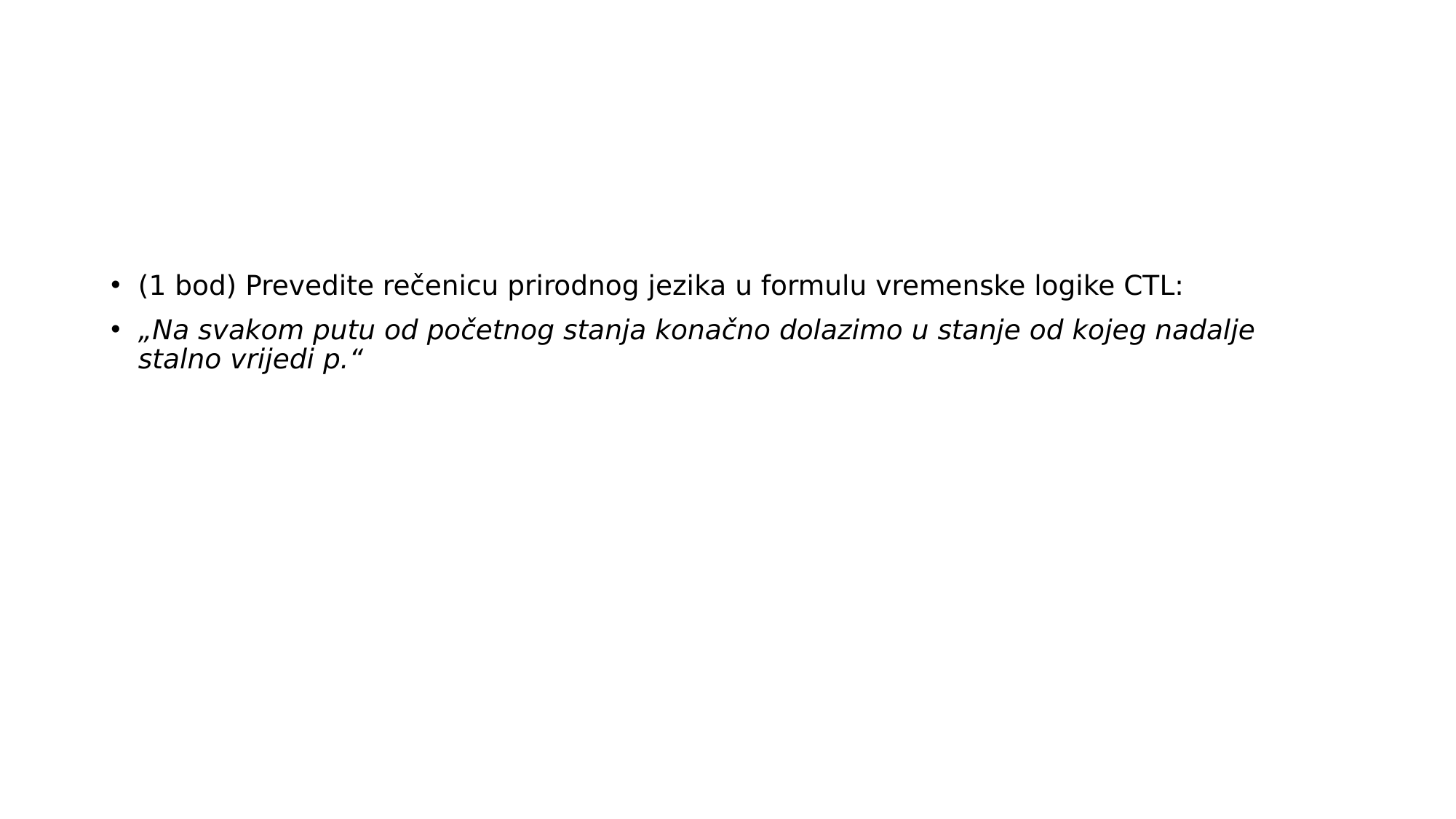

#

(1 bod) Prevedite rečenicu prirodnog jezika u formulu vremenske logike CTL:
„Na svakom putu od početnog stanja konačno dolazimo u stanje od kojeg nadalje stalno vrijedi p.“